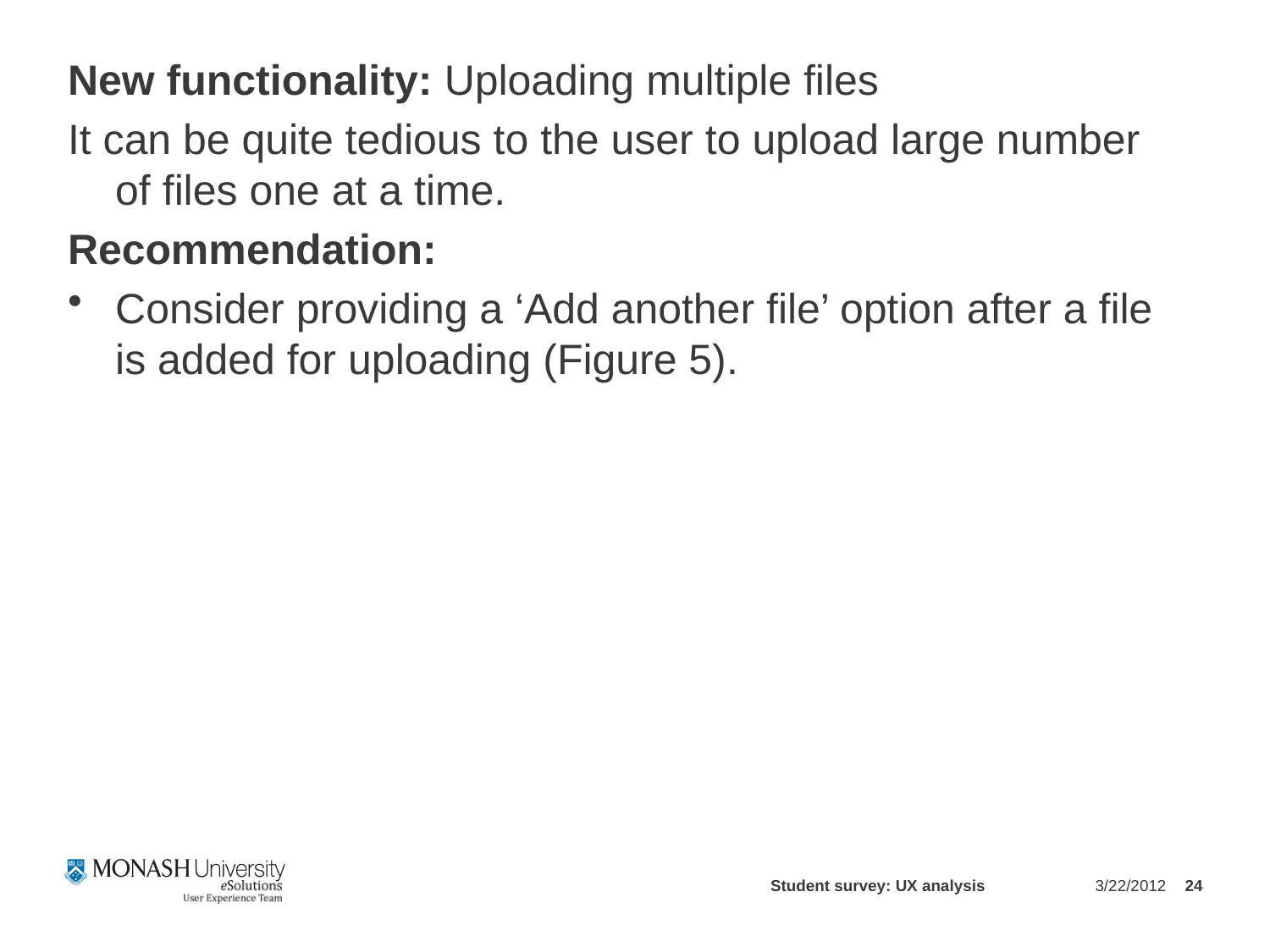

New functionality: Uploading multiple files
It can be quite tedious to the user to upload large number of files one at a time.
Recommendation:
Consider providing a ‘Add another file’ option after a file is added for uploading (Figure 5).

Student survey: UX analysis
3/22/2012
24